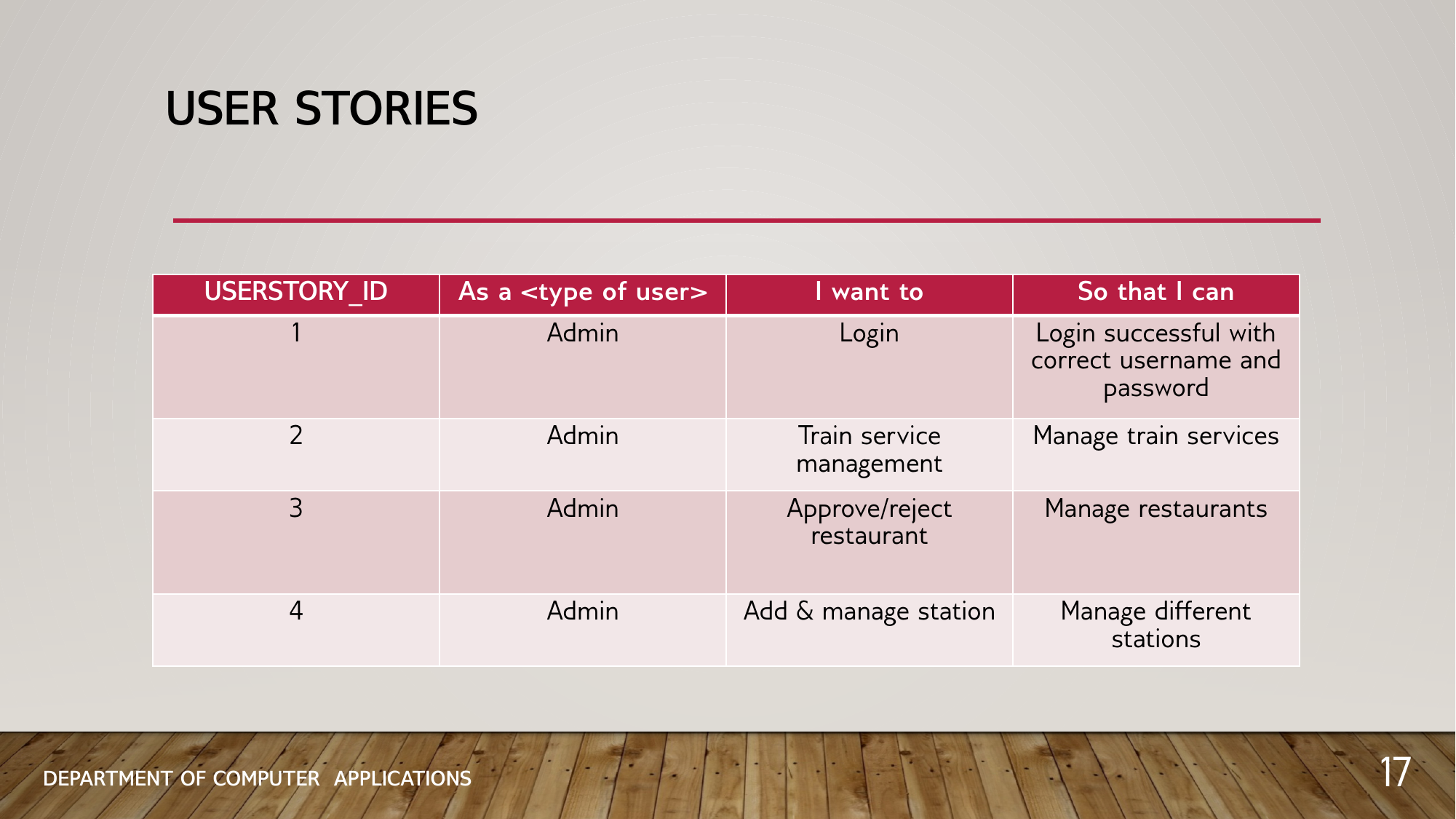

# USER STORIES
| USERSTORY\_ID | As a <type of user> | I want to | So that I can |
| --- | --- | --- | --- |
| 1 | Admin | Login | Login successful with correct username and password |
| 2 | Admin | Train service management | Manage train services |
| 3 | Admin | Approve/reject restaurant | Manage restaurants |
| 4 | Admin | Add & manage station | Manage different stations |
17
DEPARTMENT OF COMPUTER  APPLICATIONS